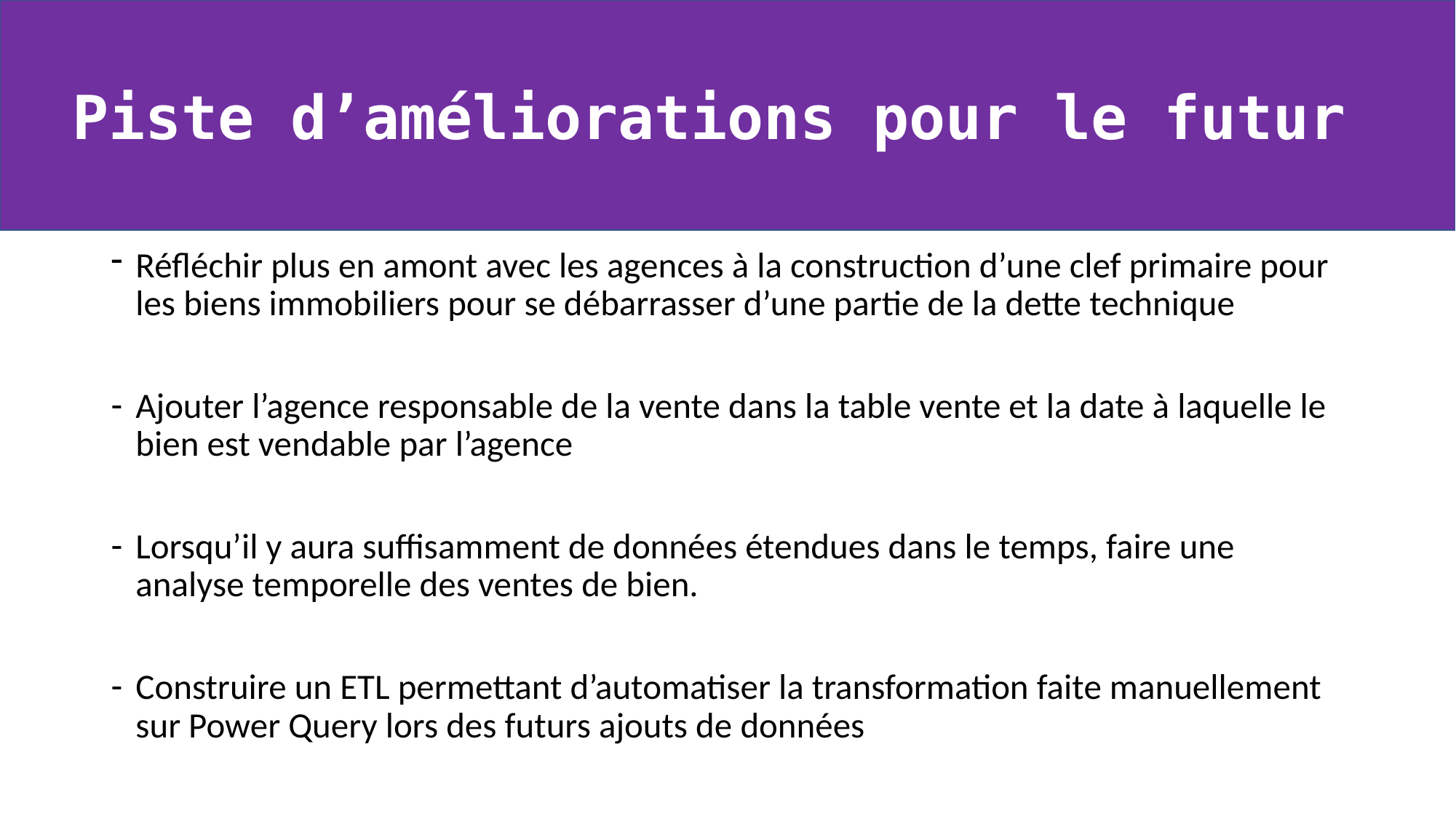

Piste d’améliorations pour le futur
Réfléchir plus en amont avec les agences à la construction d’une clef primaire pour les biens immobiliers pour se débarrasser d’une partie de la dette technique

Ajouter l’agence responsable de la vente dans la table vente et la date à laquelle le bien est vendable par l’agence

Lorsqu’il y aura suffisamment de données étendues dans le temps, faire une analyse temporelle des ventes de bien.

Construire un ETL permettant d’automatiser la transformation faite manuellement sur Power Query lors des futurs ajouts de données